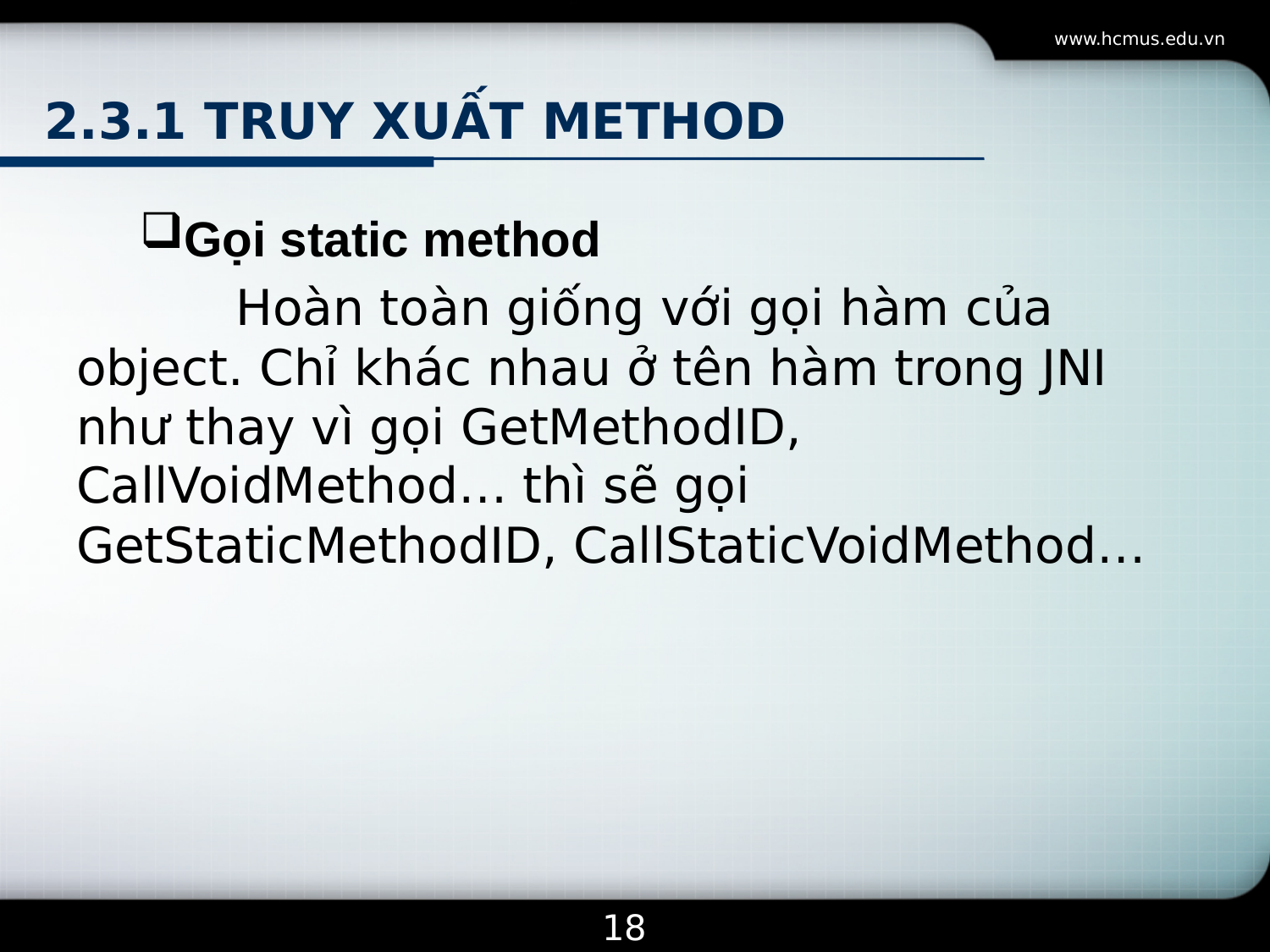

www.hcmus.edu.vn
# 2.3.1 truy xuất method
Gọi static method
Hoàn toàn giống với gọi hàm của object. Chỉ khác nhau ở tên hàm trong JNI như thay vì gọi GetMethodID, CallVoidMethod… thì sẽ gọi GetStaticMethodID, CallStaticVoidMethod…

18